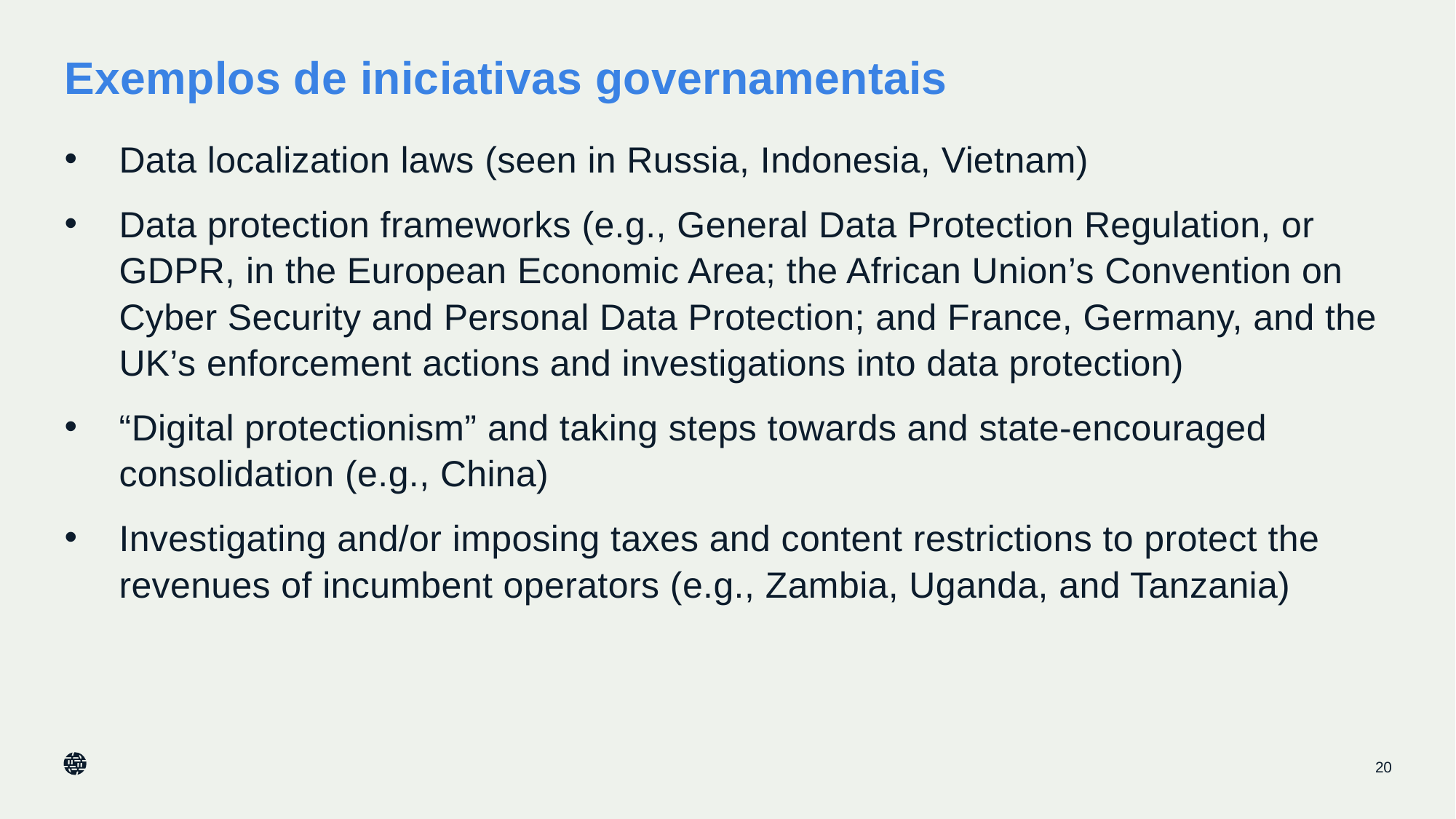

# Exemplos de iniciativas governamentais
Data localization laws (seen in Russia, Indonesia, Vietnam)
Data protection frameworks (e.g., General Data Protection Regulation, or GDPR, in the European Economic Area; the African Union’s Convention on Cyber Security and Personal Data Protection; and France, Germany, and the UK’s enforcement actions and investigations into data protection)
“Digital protectionism” and taking steps towards and state-encouraged consolidation (e.g., China)
Investigating and/or imposing taxes and content restrictions to protect the revenues of incumbent operators (e.g., Zambia, Uganda, and Tanzania)

20